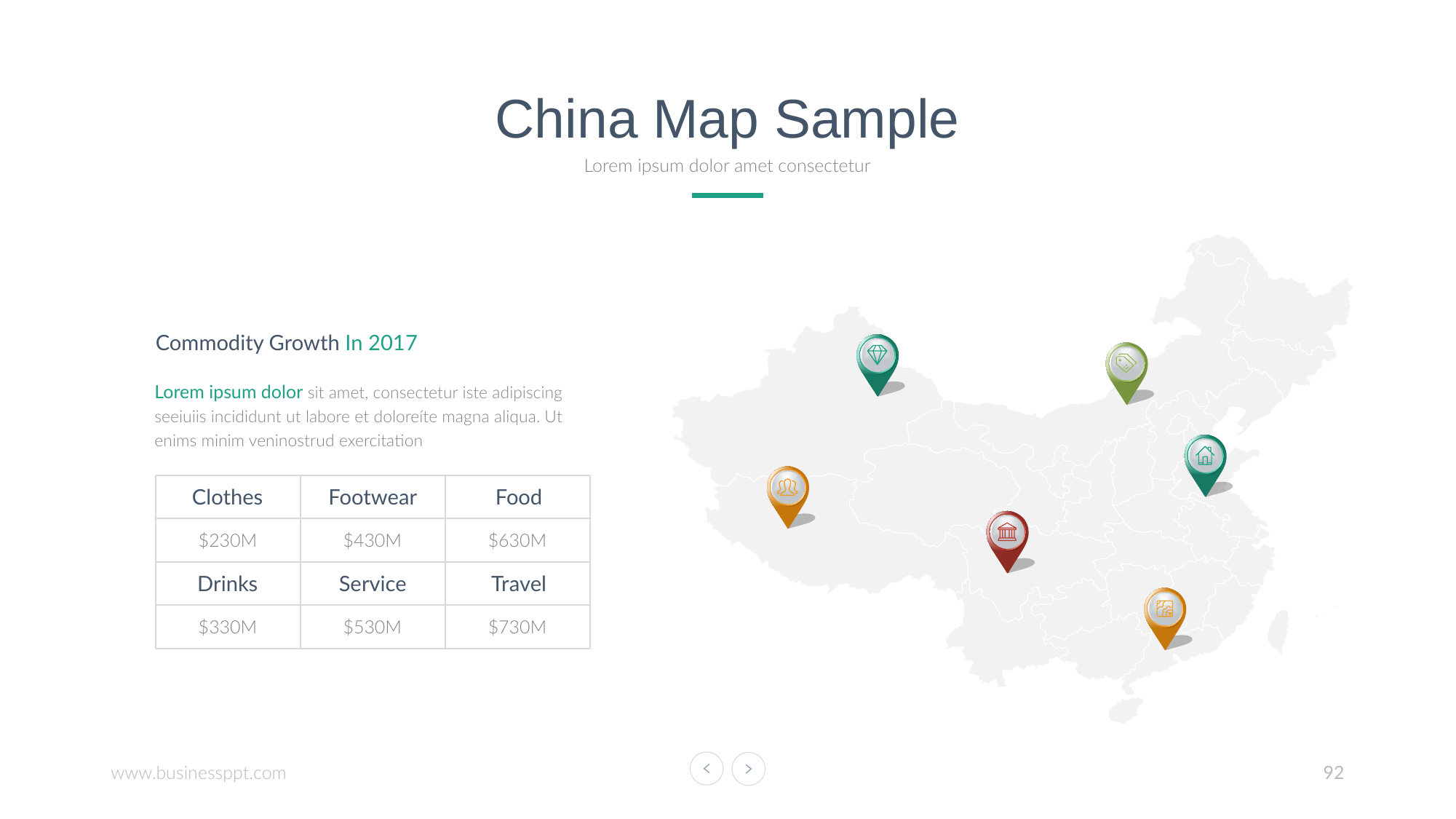

China Map Sample
Lorem ipsum dolor amet consectetur

Commodity Growth In 2017
Lorem ipsum dolor sit amet, consectetur iste adipiscing seeiuiis incididunt ut labore et doloreíte magna aliqua. Ut enims minim veninostrud exercitation
Clothes
Footwear
Food
$230M
$430M
$630M
Drinks
Service
Travel
$330M
$530M
$730M
www.businessppt.com
92